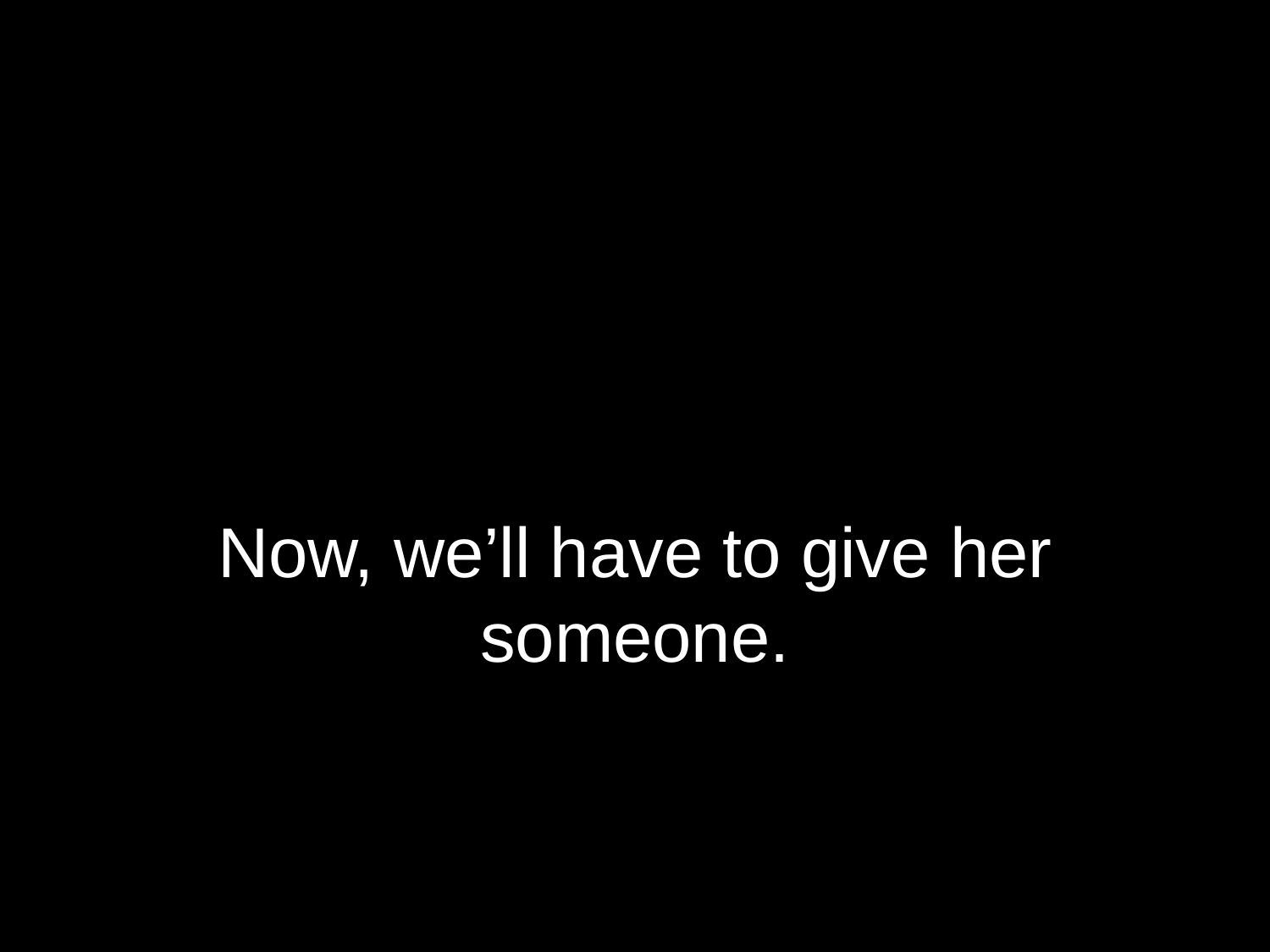

# Now, we’ll have to give her someone.